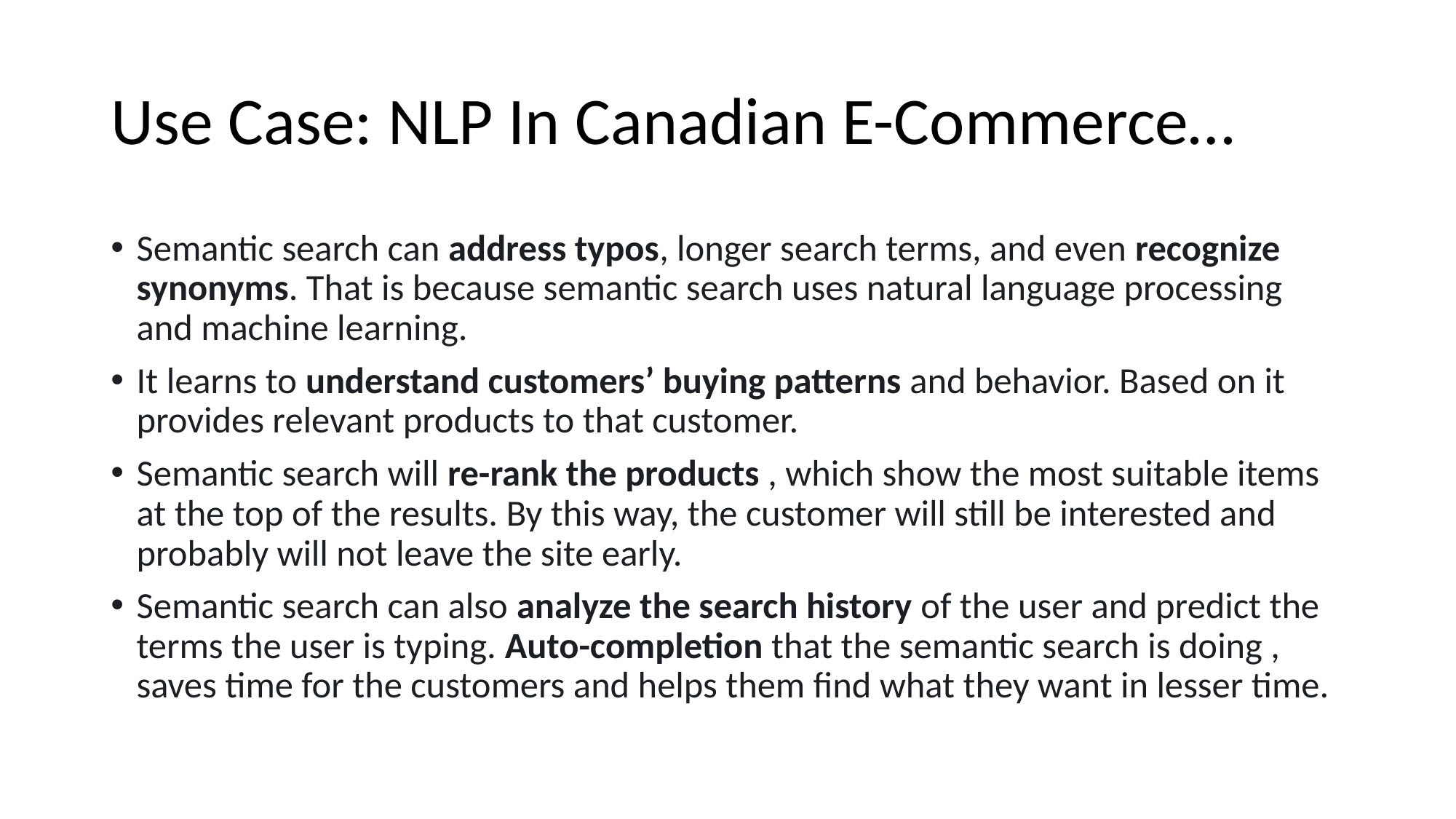

# Use Case: NLP In Canadian E-Commerce…
Semantic search can address typos, longer search terms, and even recognize synonyms. That is because semantic search uses natural language processing and machine learning.
It learns to understand customers’ buying patterns and behavior. Based on it provides relevant products to that customer.
Semantic search will re-rank the products , which show the most suitable items at the top of the results. By this way, the customer will still be interested and probably will not leave the site early.
Semantic search can also analyze the search history of the user and predict the terms the user is typing. Auto-completion that the semantic search is doing , saves time for the customers and helps them find what they want in lesser time.